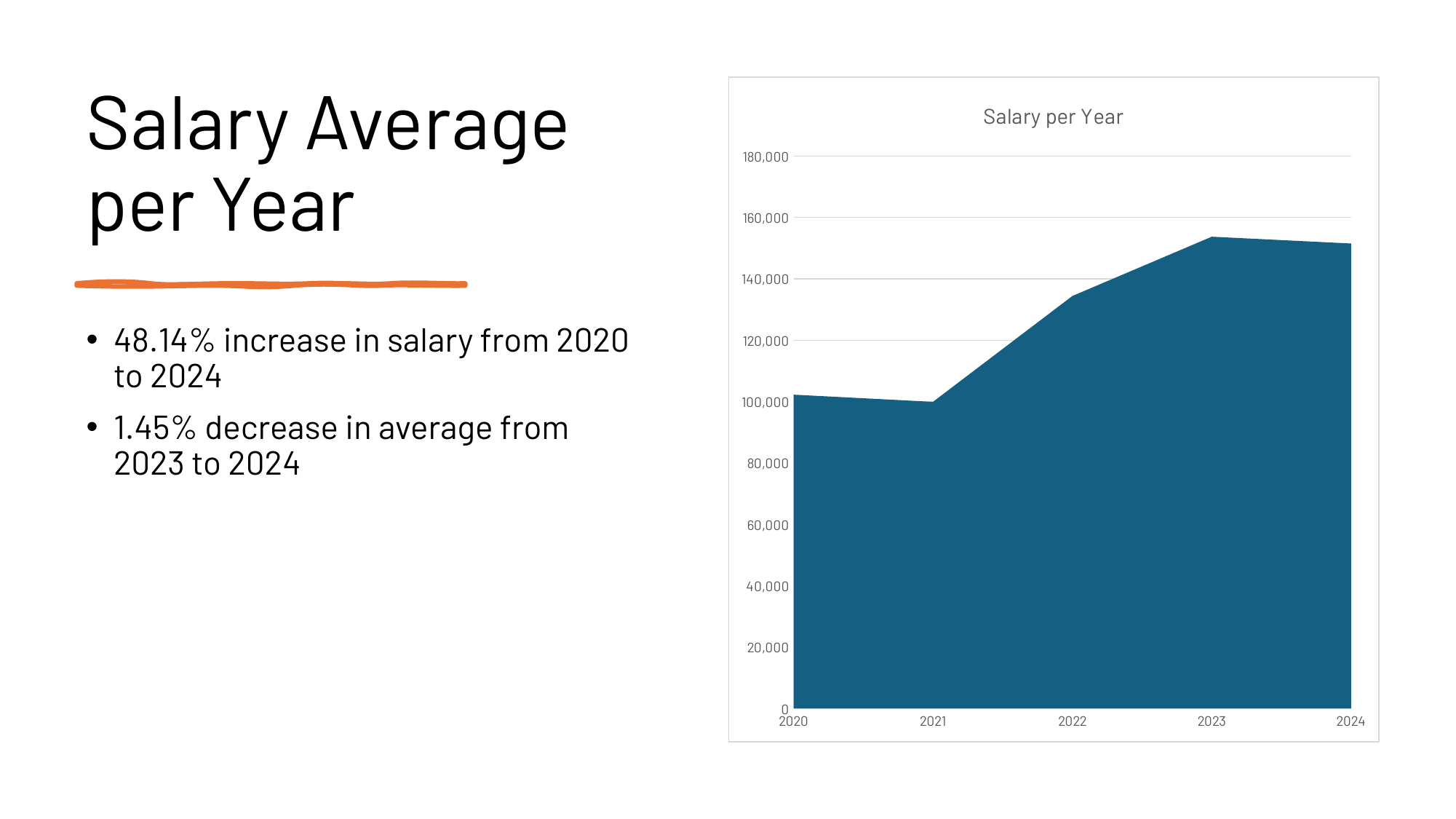

# Salary Average per Year

### Chart: Salary per Year

| Category | Total |
|---|---|
| 2020 | 102250.86666666667 |
| 2021 | 99922.07339449541 |
| 2022 | 134404.0720338983 |
| 2023 | 153732.66463199907 |
| 2024 | 151510.09442158206 |
48.14% increase in salary from 2020 to 2024
1.45% decrease in average from 2023 to 2024